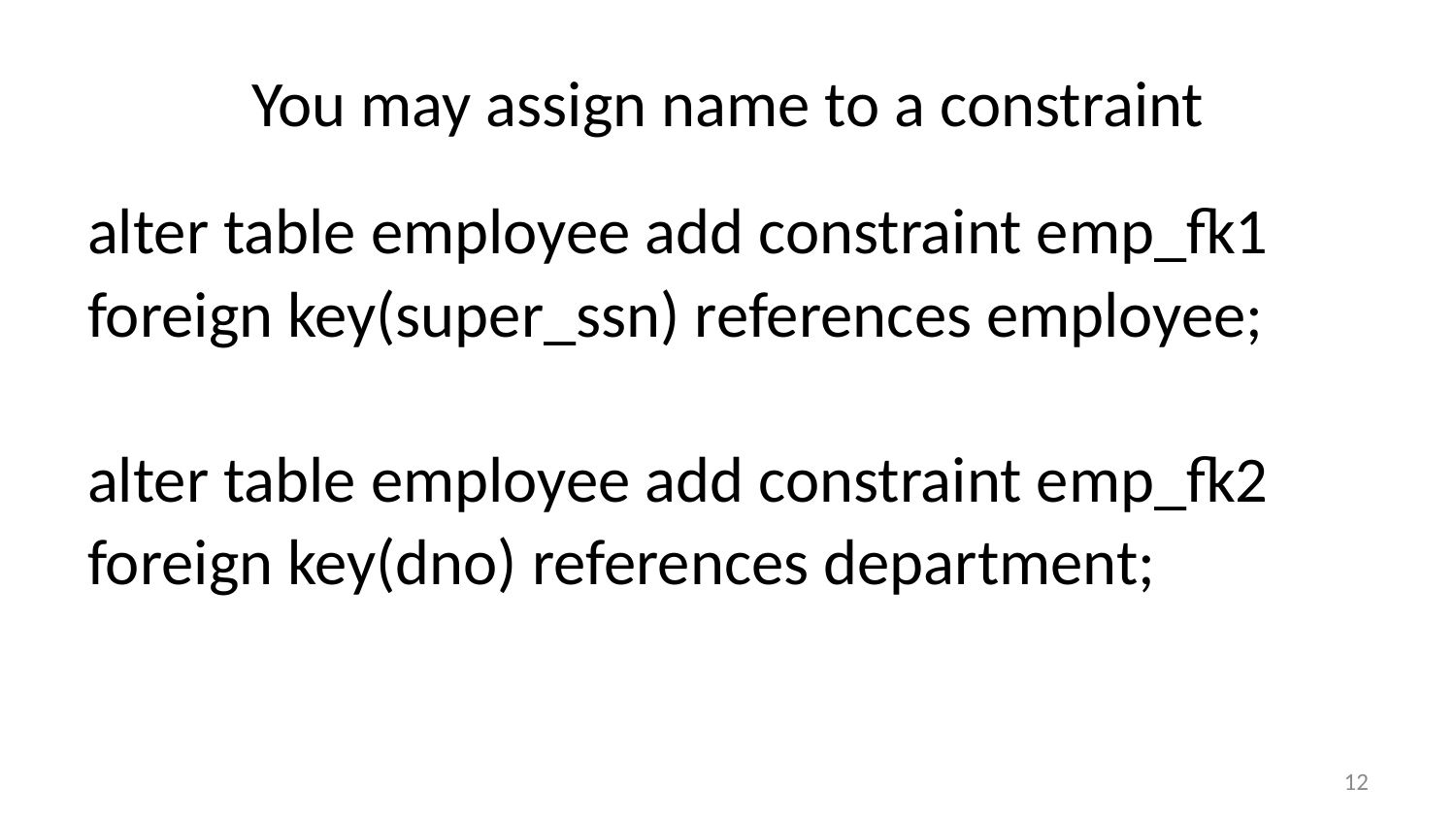

# You may assign name to a constraint
alter table employee add constraint emp_fk1
foreign key(super_ssn) references employee;

alter table employee add constraint emp_fk2
foreign key(dno) references department;

12